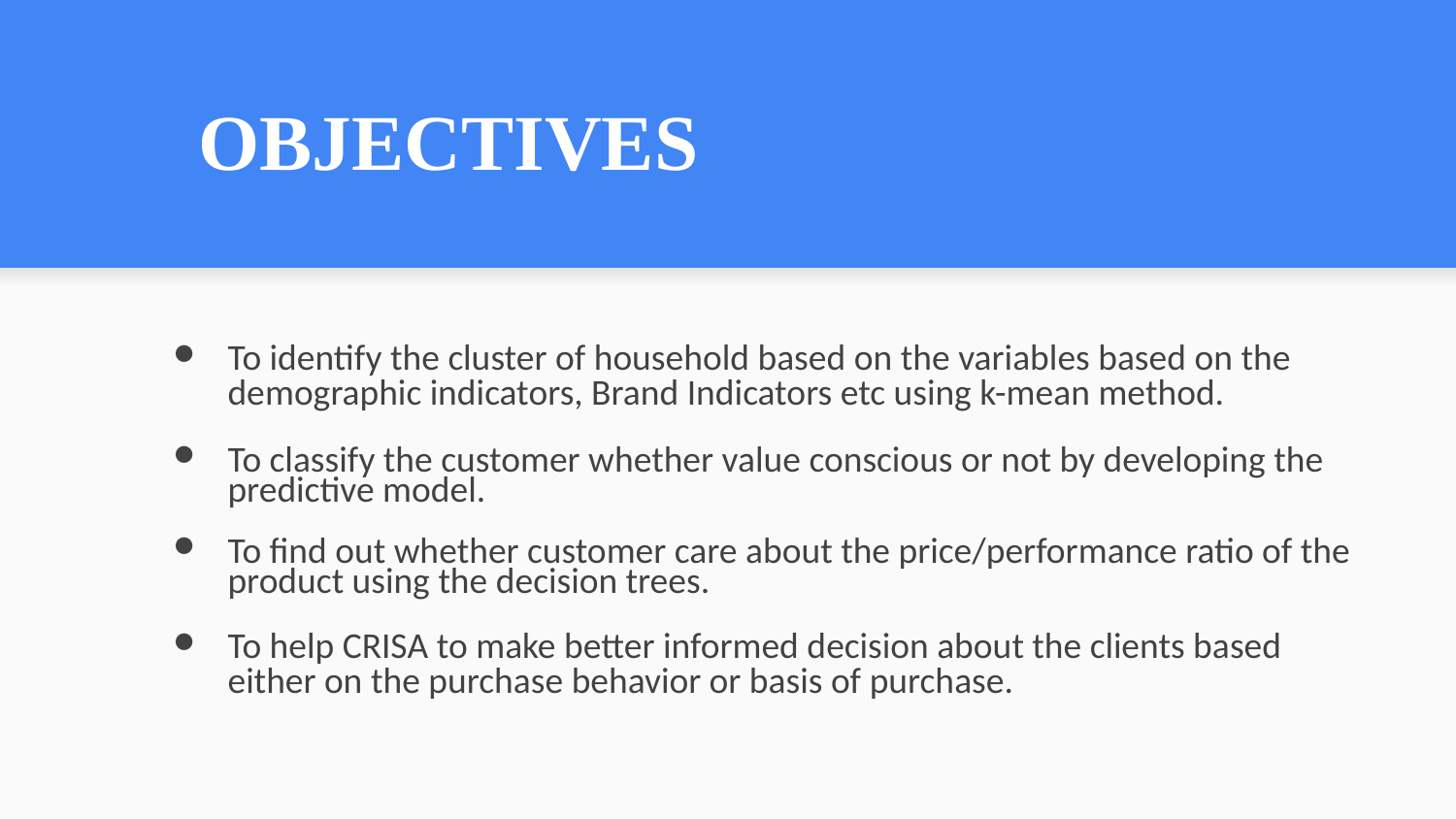

# OBJECTIVES
To identify the cluster of household based on the variables based on the demographic indicators, Brand Indicators etc using k-mean method.

To classify the customer whether value conscious or not by developing the predictive model.

To find out whether customer care about the price/performance ratio of the product using the decision trees.

To help CRISA to make better informed decision about the clients based either on the purchase behavior or basis of purchase.